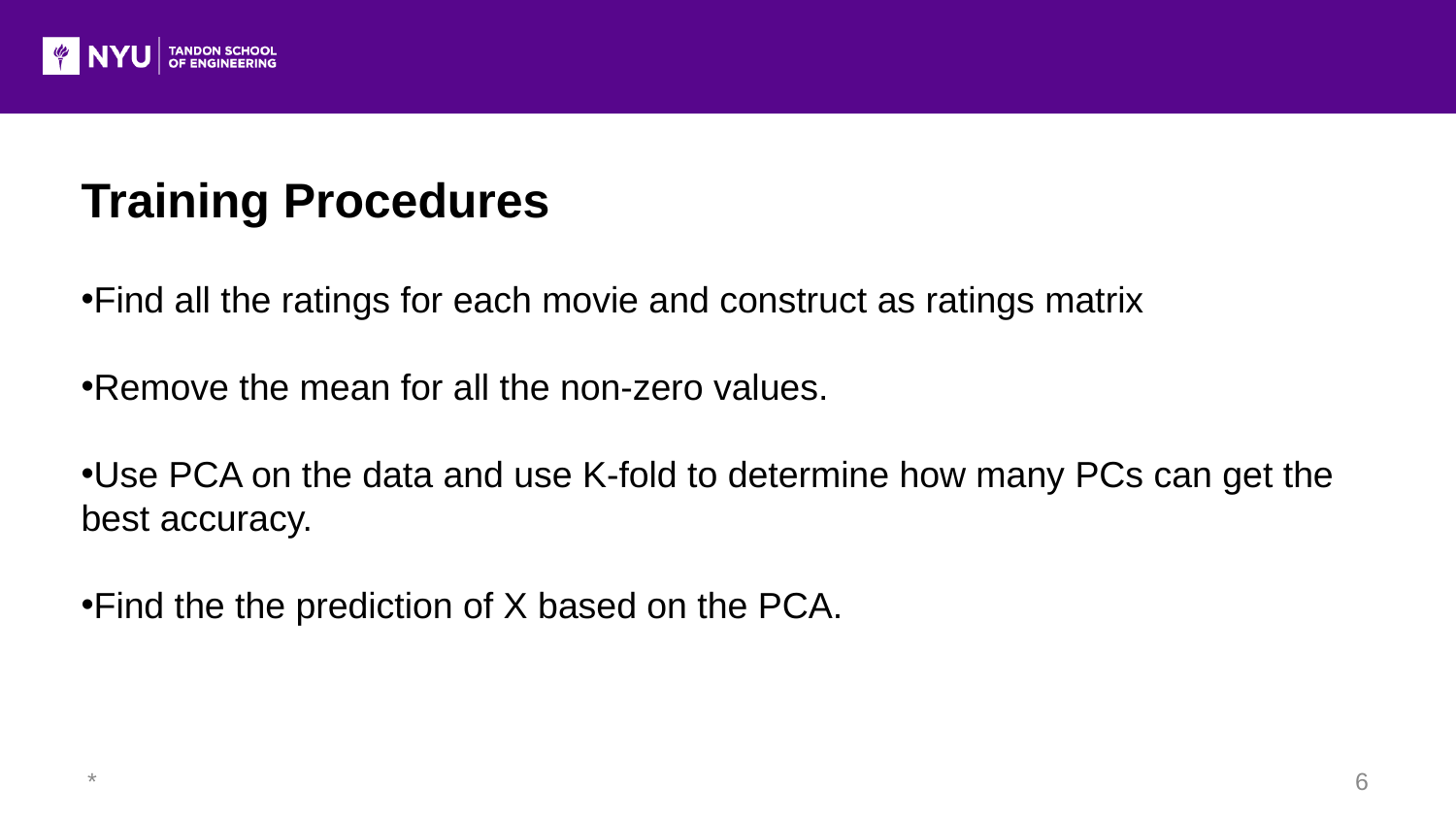

Training Procedures

Find all the ratings for each movie and construct as ratings matrix

Remove the mean for all the non-zero values.

Use PCA on the data and use K-fold to determine how many PCs can get the best accuracy.

Find the the prediction of X based on the PCA.

*
6